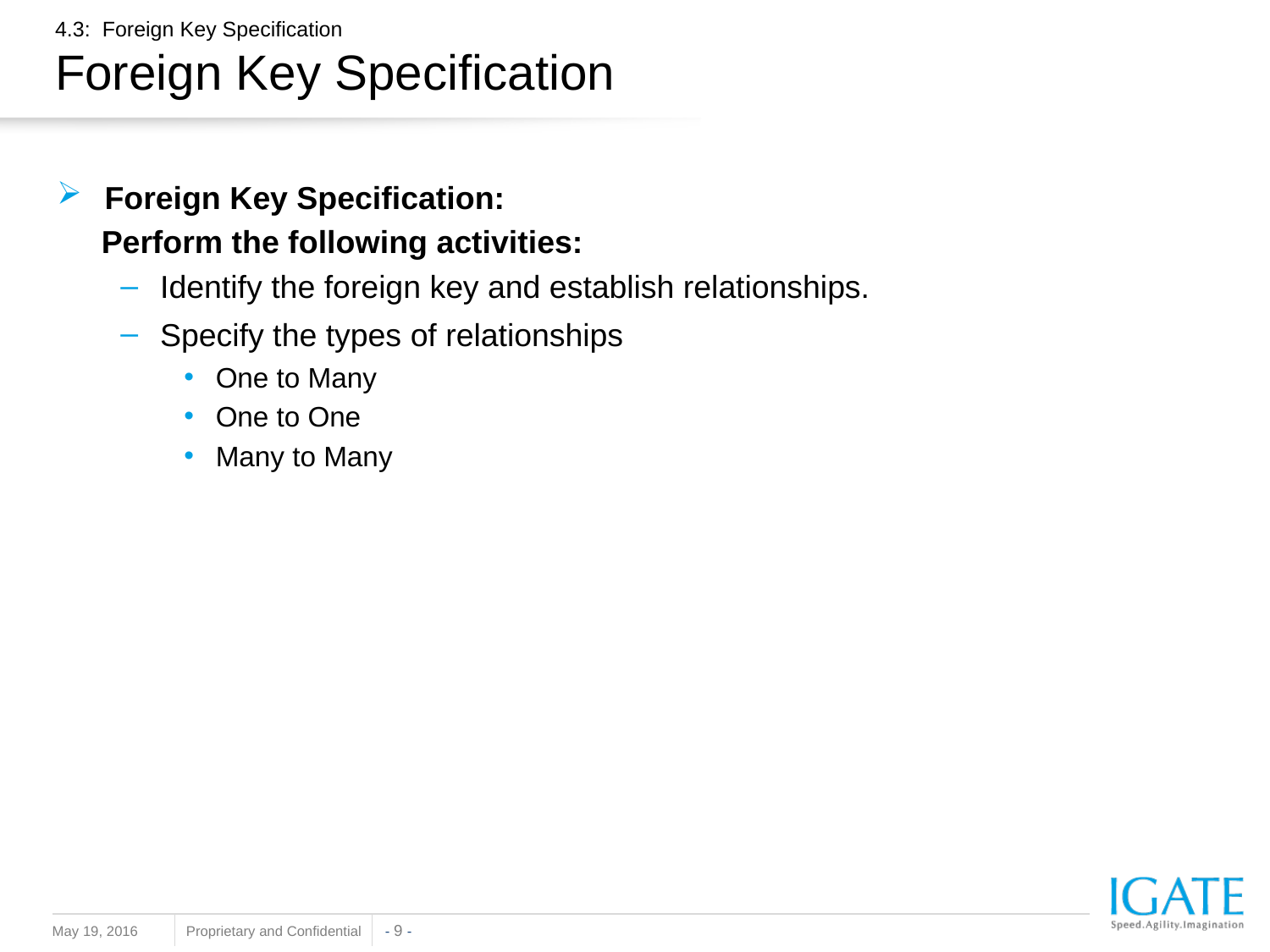

# 4.3:  Foreign Key Specification Foreign Key Specification
Foreign Key Specification:
     Perform the following activities:
Identify the foreign key and establish relationships.
Specify the types of relationships
One to Many
One to One
Many to Many